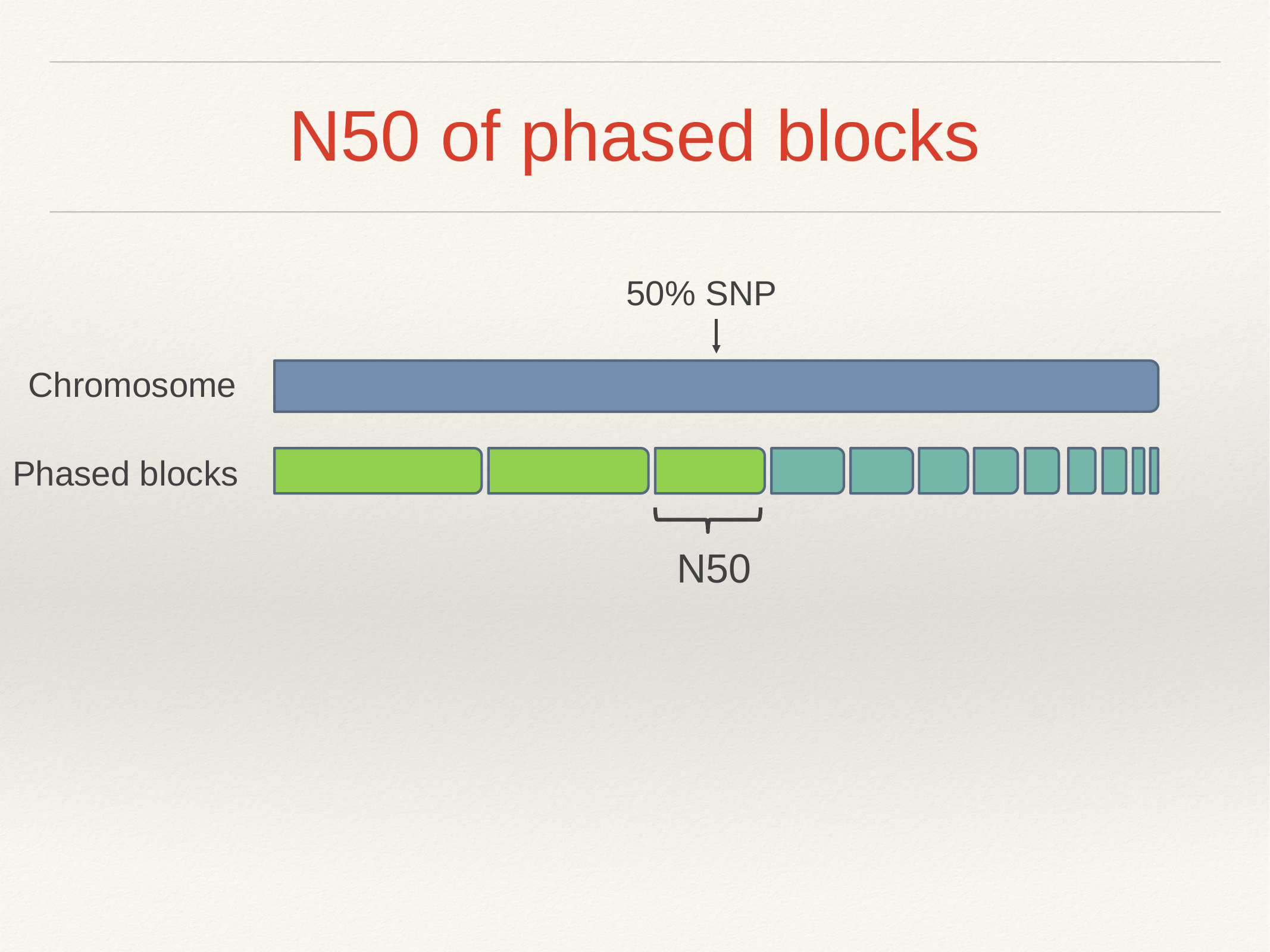

# N50 of phased blocks
50% SNP
Chromosome

Phased blocks

N50